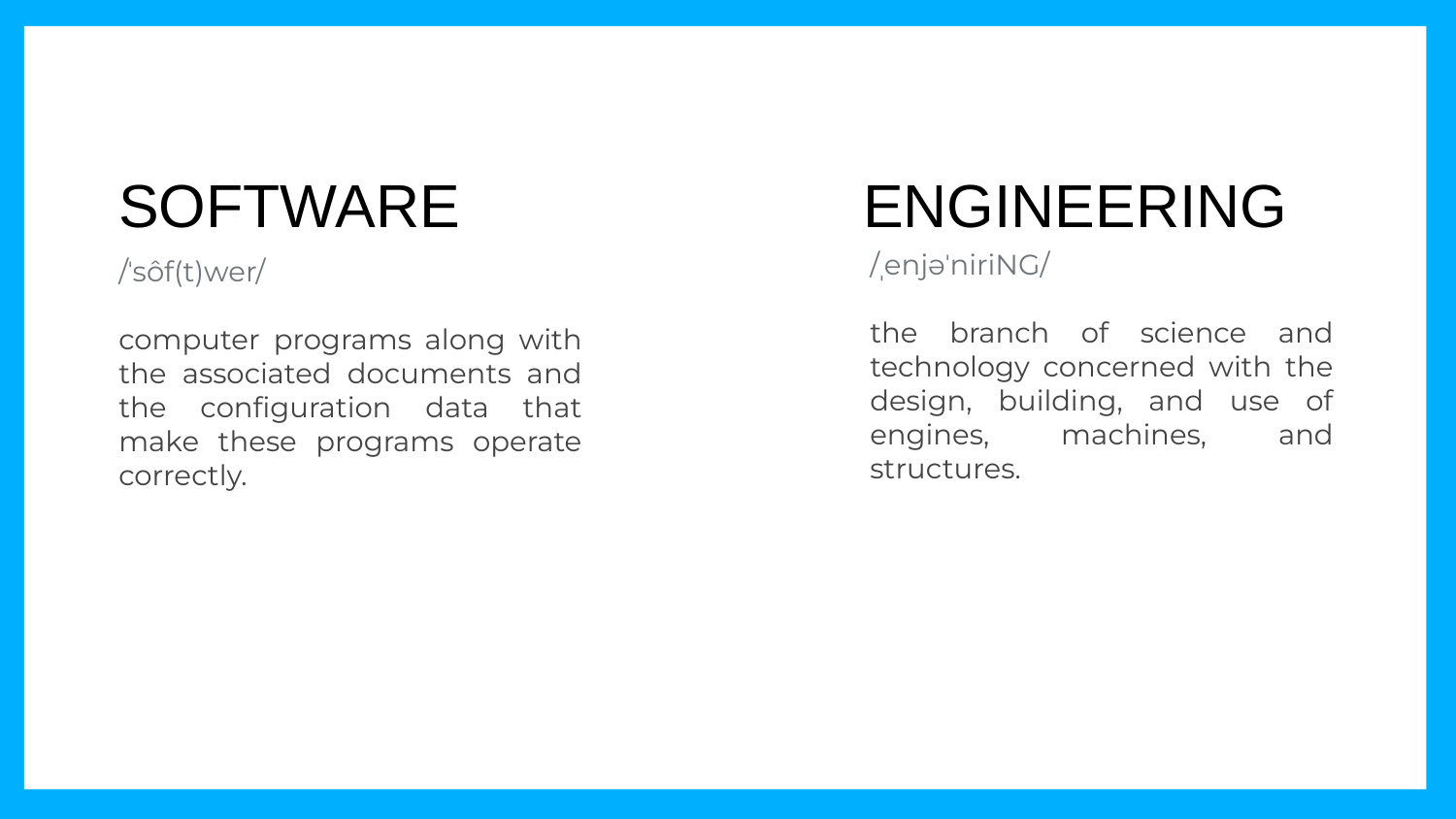

SOFTWARE
ENGINEERING
/ˌenjəˈniriNG/

the branch of science and technology concerned with the design, building, and use of engines, machines, and structures.
/ˈsôf(t)wer/

computer programs along with the associated documents and the configuration data that make these programs operate correctly.